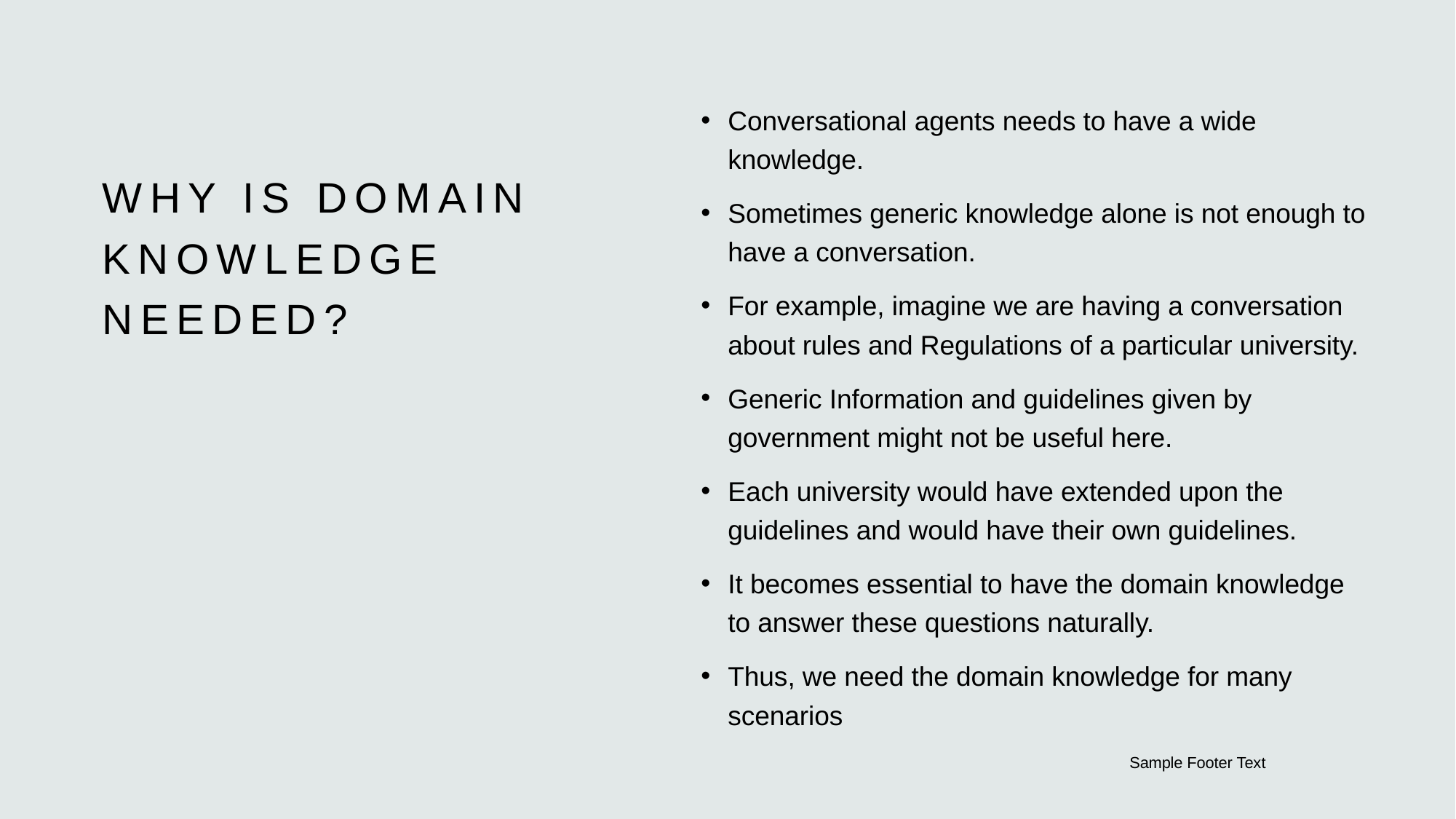

Conversational agents needs to have a wide knowledge.
Sometimes generic knowledge alone is not enough to have a conversation.
For example, imagine we are having a conversation about rules and Regulations of a particular university.
Generic Information and guidelines given by government might not be useful here.
Each university would have extended upon the guidelines and would have their own guidelines.
It becomes essential to have the domain knowledge to answer these questions naturally.
Thus, we need the domain knowledge for many scenarios
# Why is domain knowledge needed?

Sample Footer Text
2